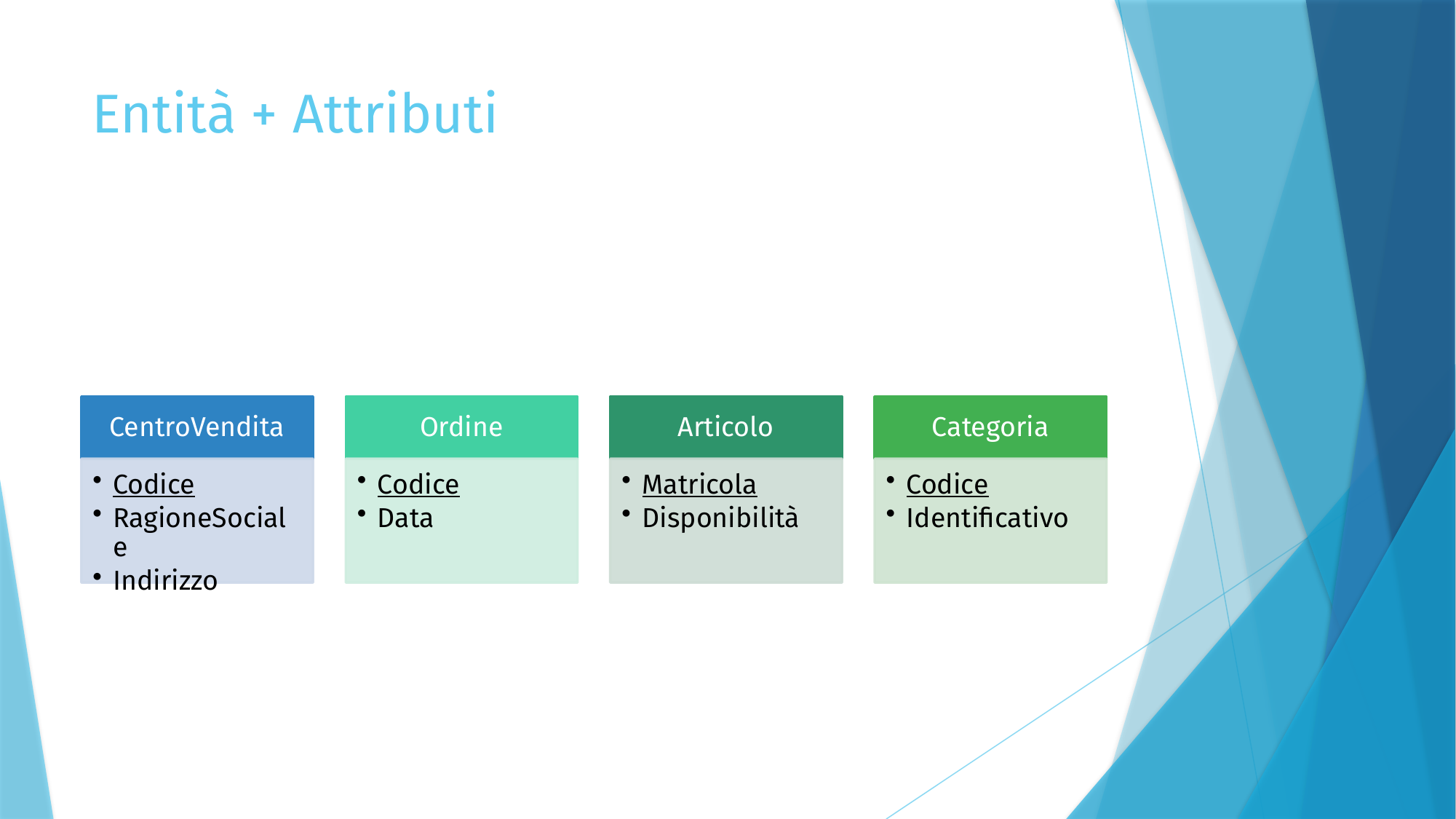

# Entità + Attributi
CentroVendita
Codice
RagioneSociale
Indirizzo
Ordine
Codice
Data
Articolo
Matricola
Disponibilità
Categoria
Codice
Identificativo